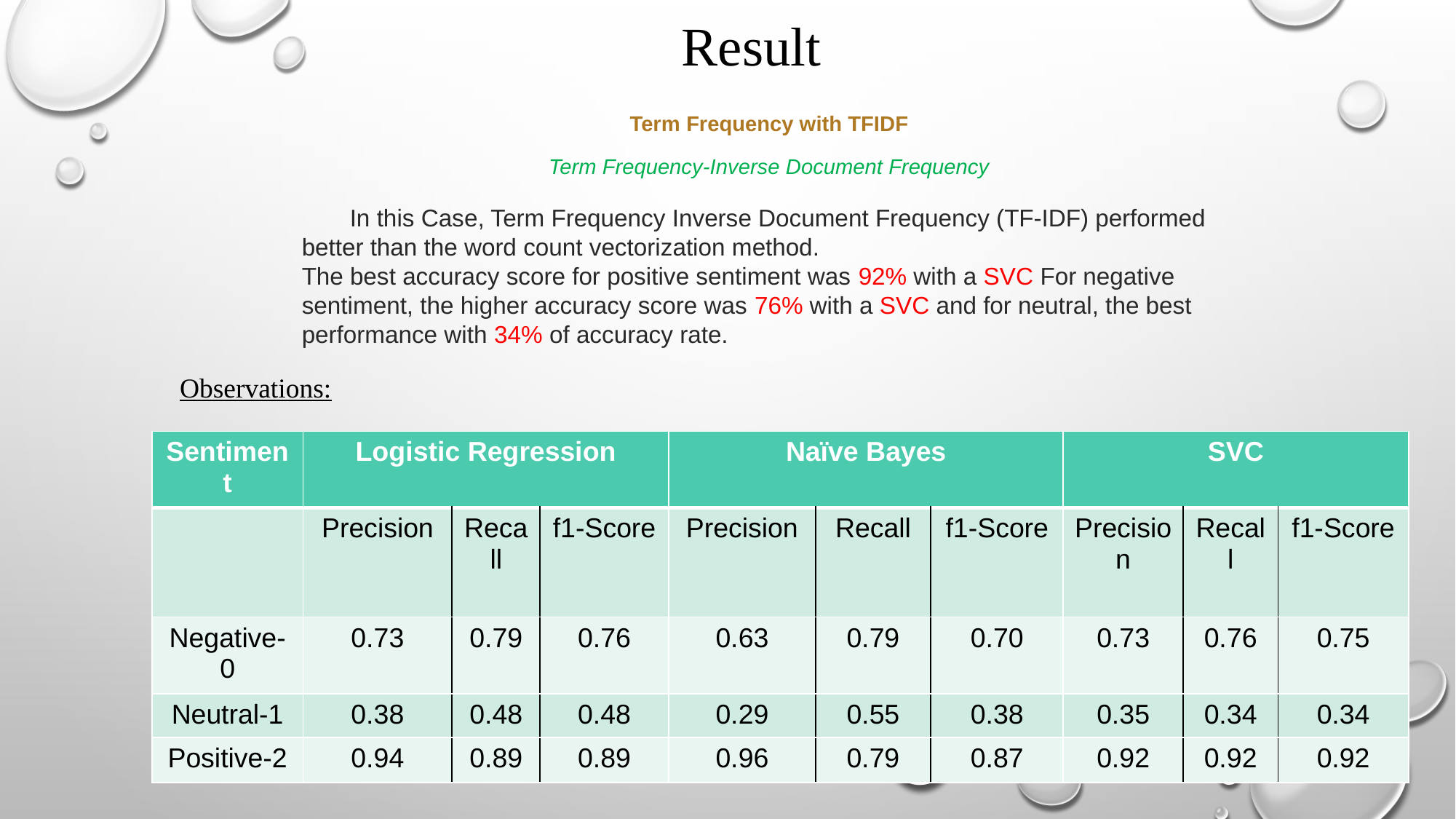

Result
Term Frequency with TFIDF
Term Frequency-Inverse Document Frequency

        In this Case, Term Frequency Inverse Document Frequency (TF-IDF) performed better than the word count vectorization method.
The best accuracy score for positive sentiment was 92% with a SVC For negative sentiment, the higher accuracy score was 76% with a SVC and for neutral, the best performance with 34% of accuracy rate.
Observations:
| Sentiment | Logistic Regression |  |  | Naïve Bayes |  |  | SVC |  |  |
| --- | --- | --- | --- | --- | --- | --- | --- | --- | --- |
|  | Precision | Recall | f1-Score | Precision | Recall | f1-Score | Precision | Recall | f1-Score |
| Negative-0 | 0.73 | 0.79 | 0.76 | 0.63 | 0.79 | 0.70 | 0.73 | 0.76 | 0.75 |
| Neutral-1 | 0.38 | 0.48 | 0.48 | 0.29 | 0.55 | 0.38 | 0.35 | 0.34 | 0.34 |
| Positive-2 | 0.94 | 0.89 | 0.89 | 0.96 | 0.79 | 0.87 | 0.92 | 0.92 | 0.92 |